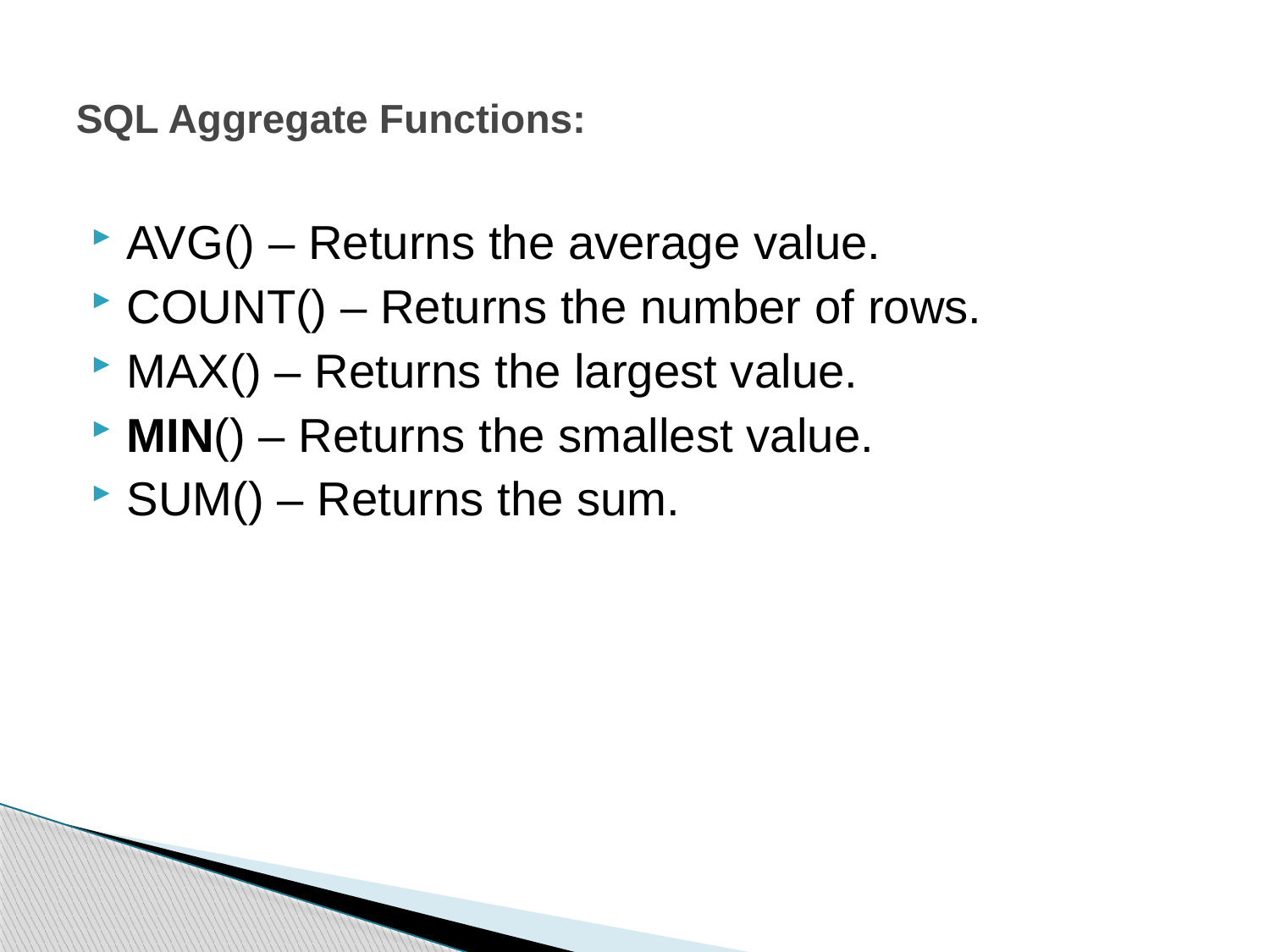

# SQL Aggregate Functions:
AVG() – Returns the average value.
COUNT() – Returns the number of rows.
MAX() – Returns the largest value.
MIN() – Returns the smallest value.
SUM() – Returns the sum.